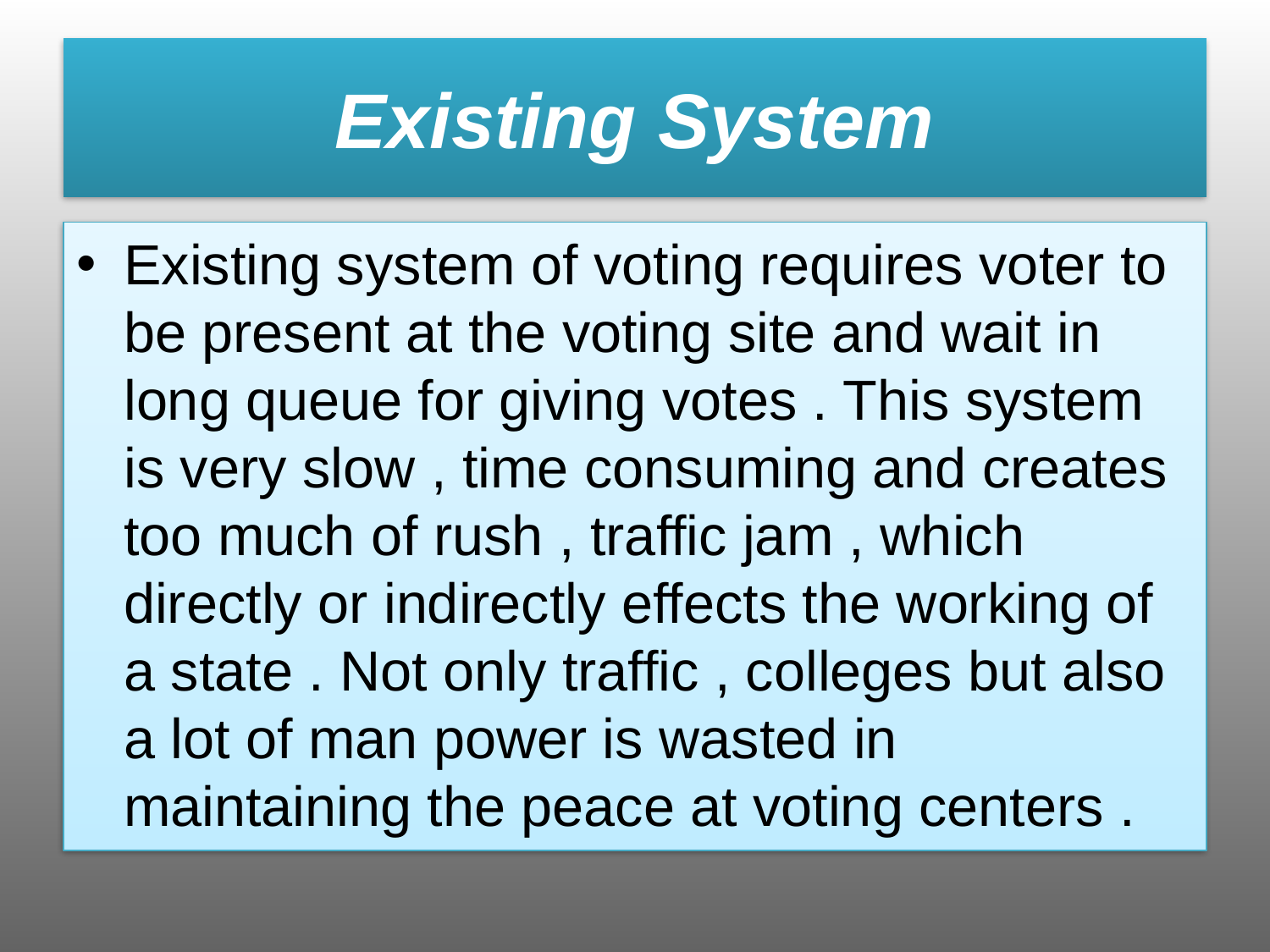

# Existing System
Existing system of voting requires voter to be present at the voting site and wait in long queue for giving votes . This system is very slow , time consuming and creates too much of rush , traffic jam , which directly or indirectly effects the working of a state . Not only traffic , colleges but also a lot of man power is wasted in maintaining the peace at voting centers .